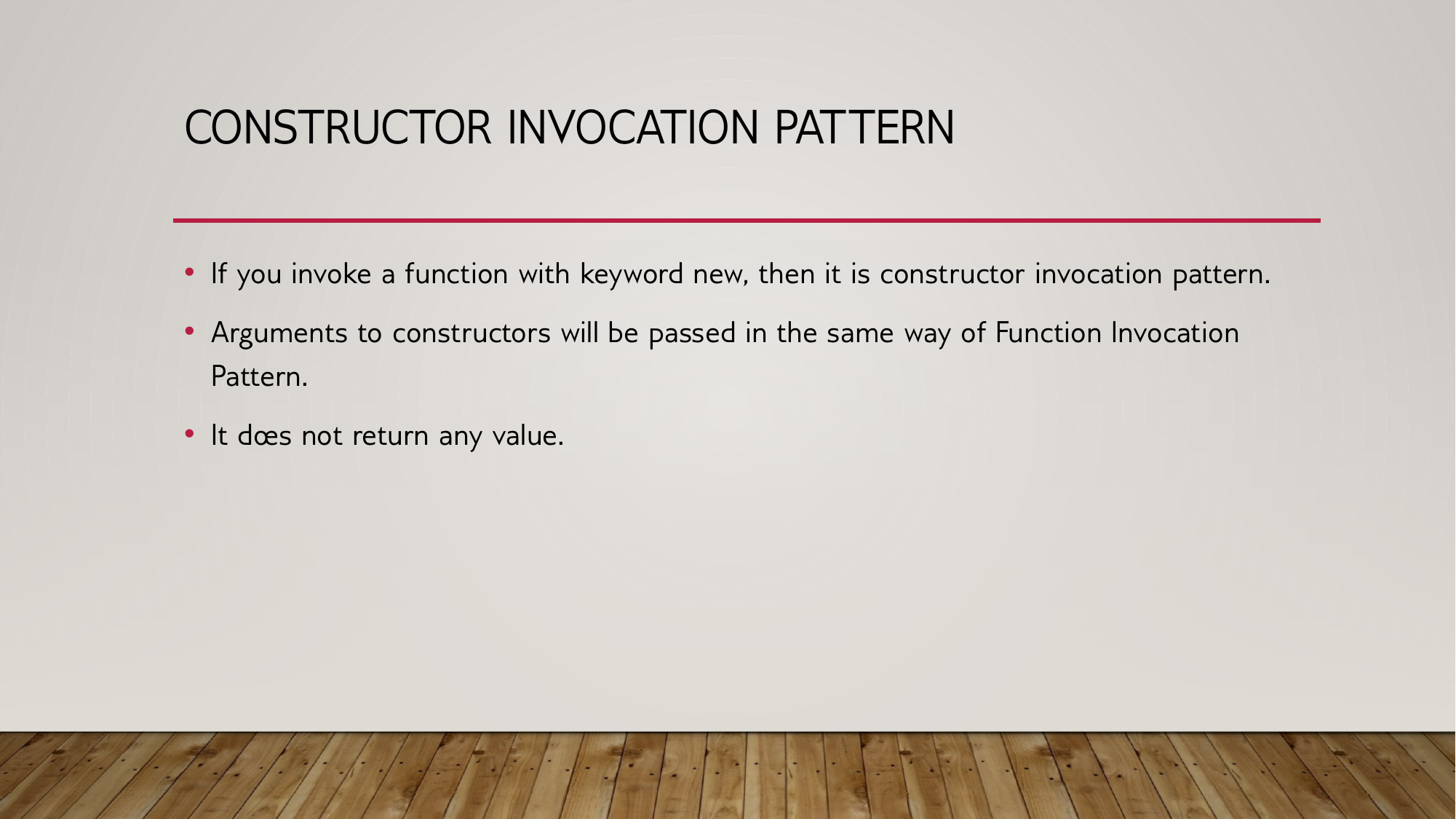

# Constructor Invocation Pattern
If you invoke a function with keyword new, then it is constructor invocation pattern.
Arguments to constructors will be passed in the same way of Function Invocation Pattern.
It does not return any value.